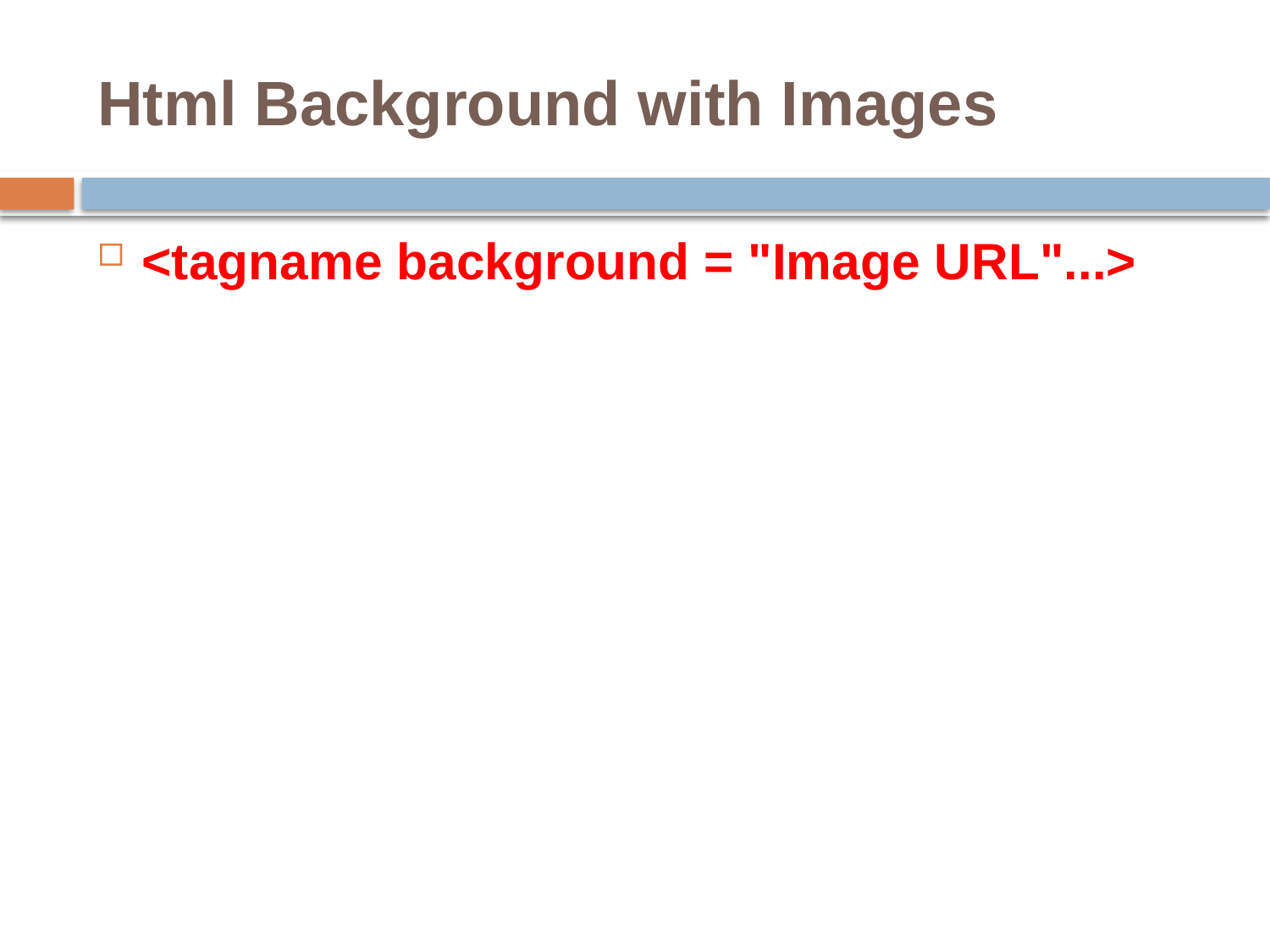

# Html Background with Images
<tagname background = "Image URL"...>